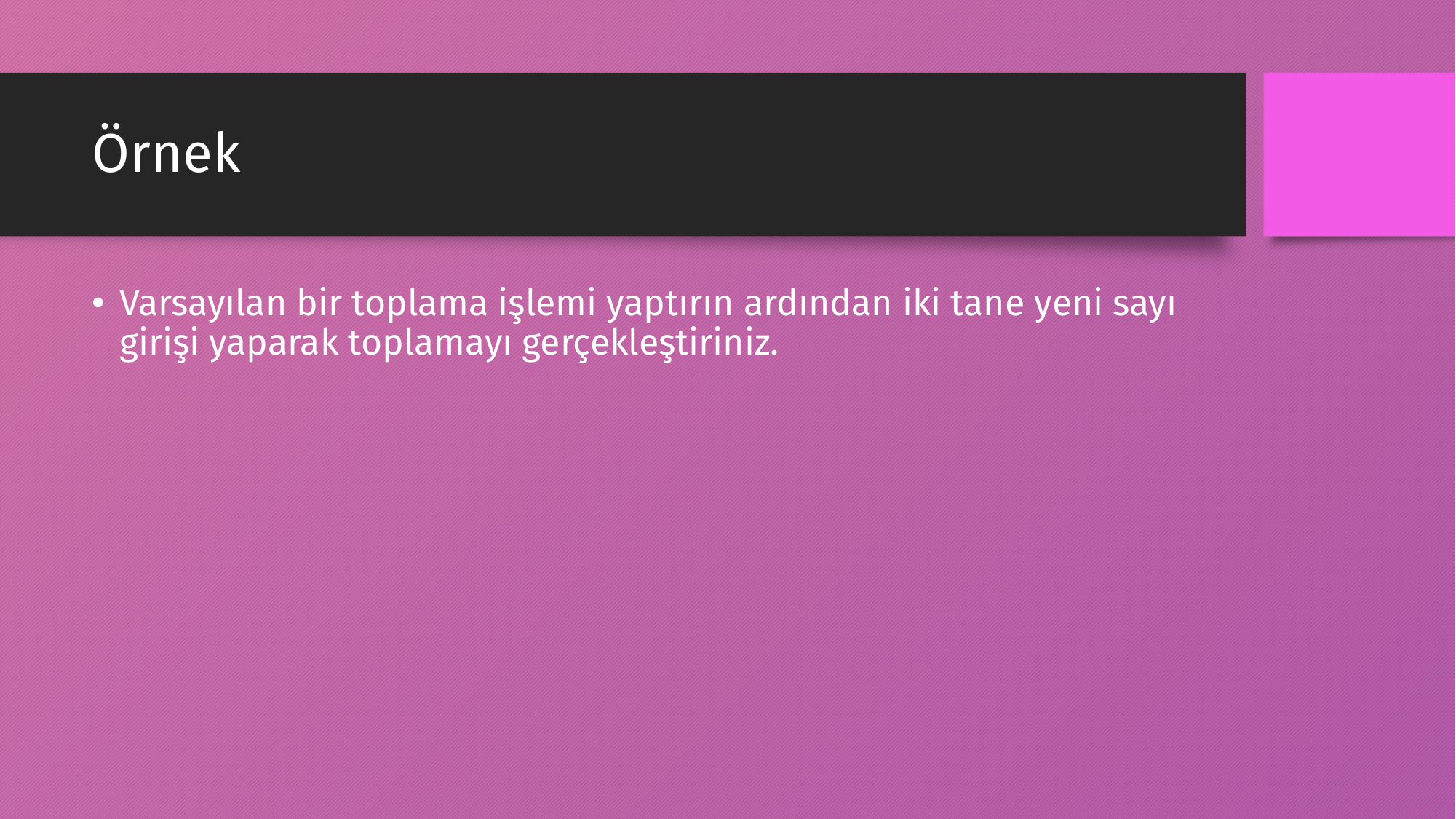

# Örnek
Varsayılan bir toplama işlemi yaptırın ardından iki tane yeni sayı girişi yaparak toplamayı gerçekleştiriniz.